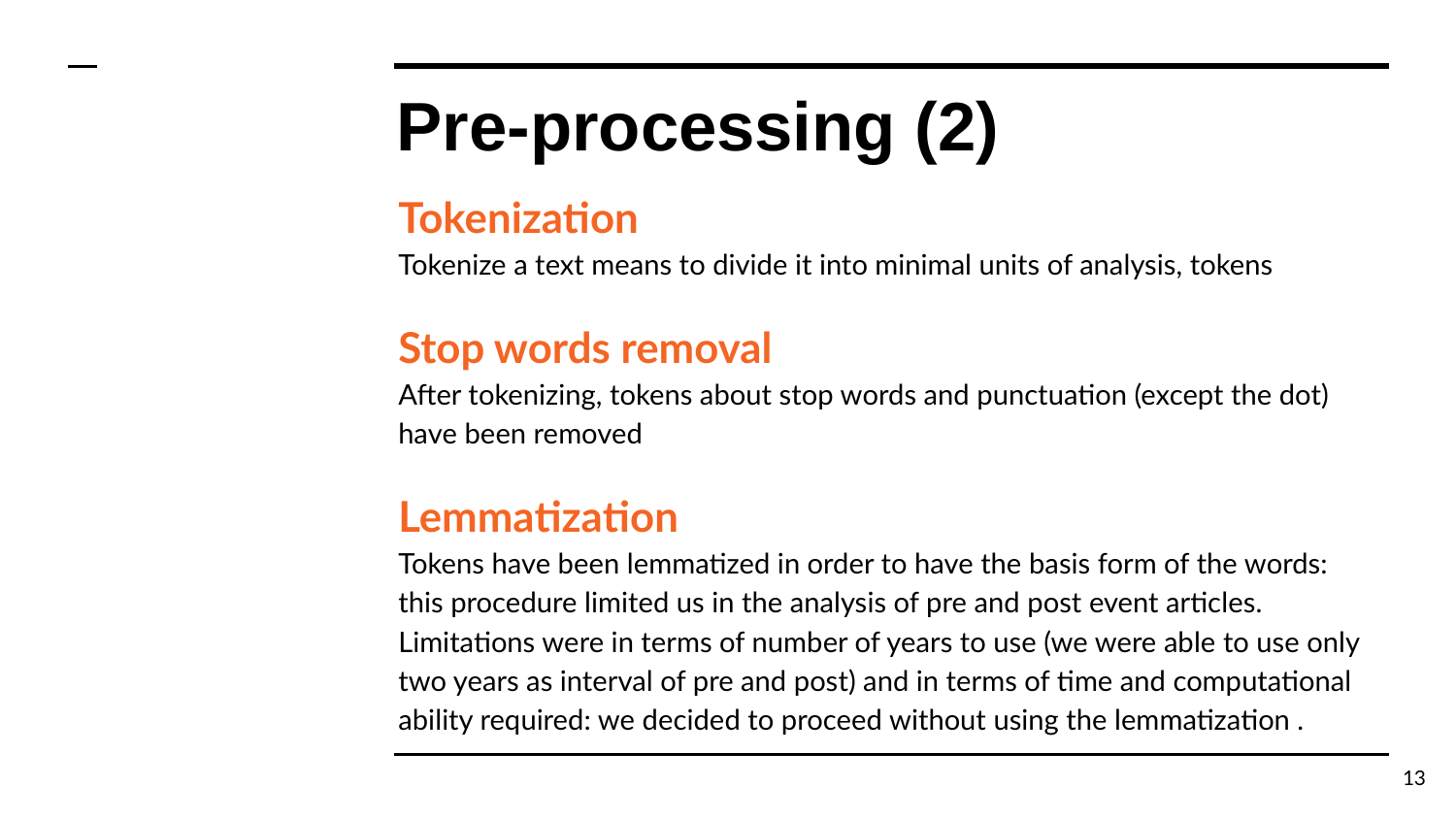

# Pre-processing (2)
Tokenization
Tokenize a text means to divide it into minimal units of analysis, tokens
Stop words removal
After tokenizing, tokens about stop words and punctuation (except the dot) have been removed
Lemmatization
Tokens have been lemmatized in order to have the basis form of the words: this procedure limited us in the analysis of pre and post event articles. Limitations were in terms of number of years to use (we were able to use only two years as interval of pre and post) and in terms of time and computational ability required: we decided to proceed without using the lemmatization .

13